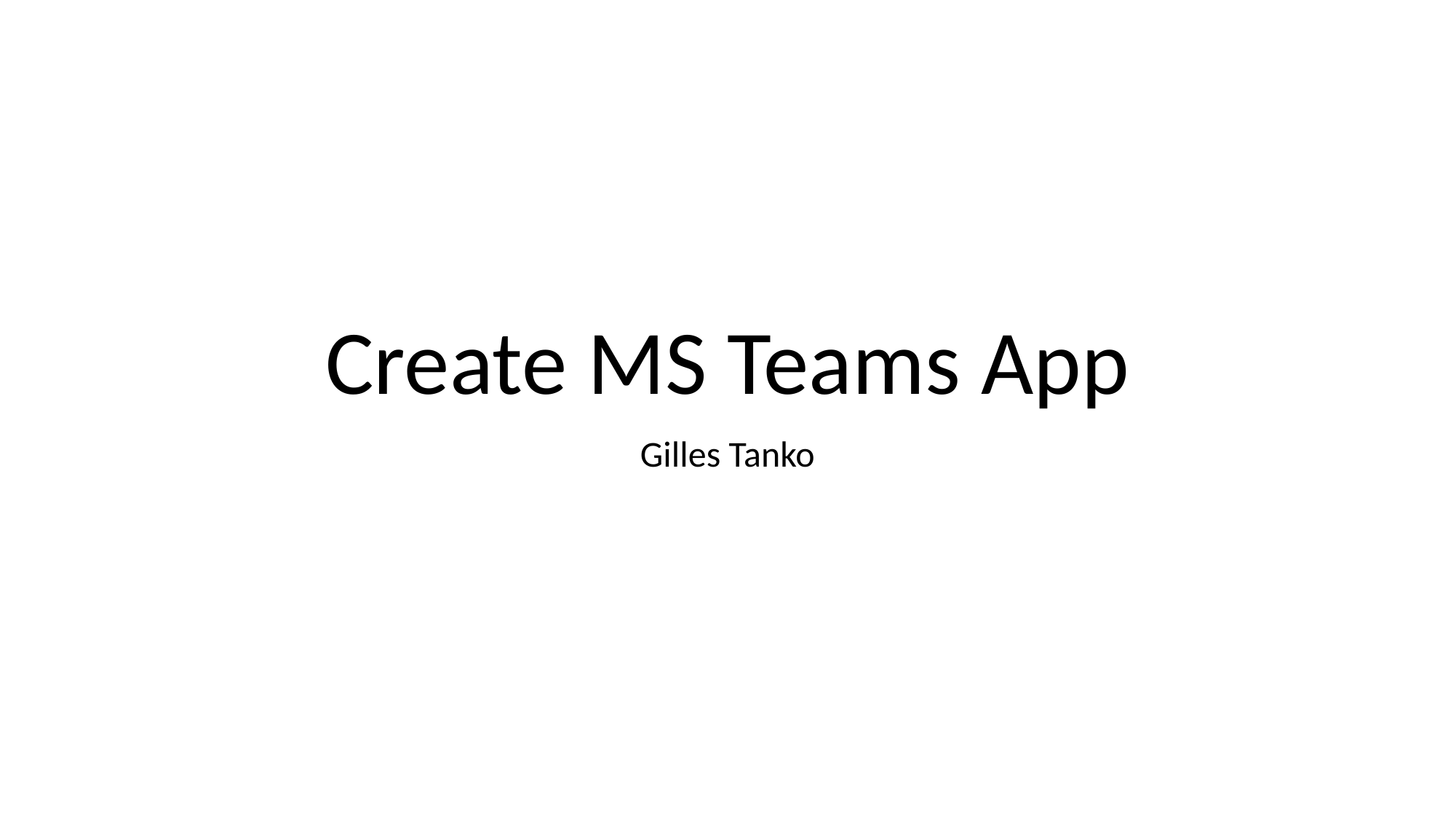

# Create MS Teams App
Gilles Tanko